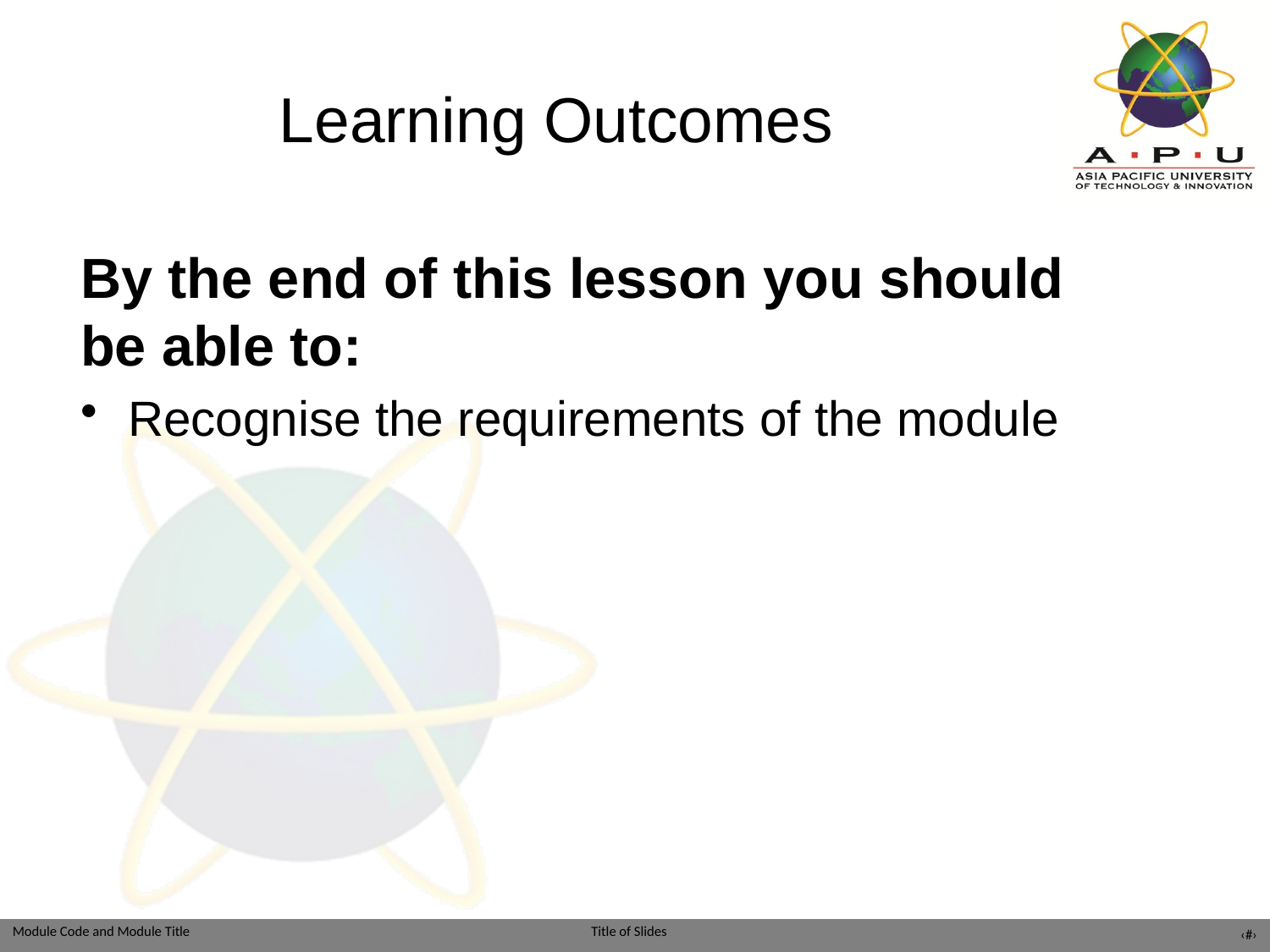

# Learning Outcomes
By the end of this lesson you should
be able to:
Recognise the requirements of the module

‹#›